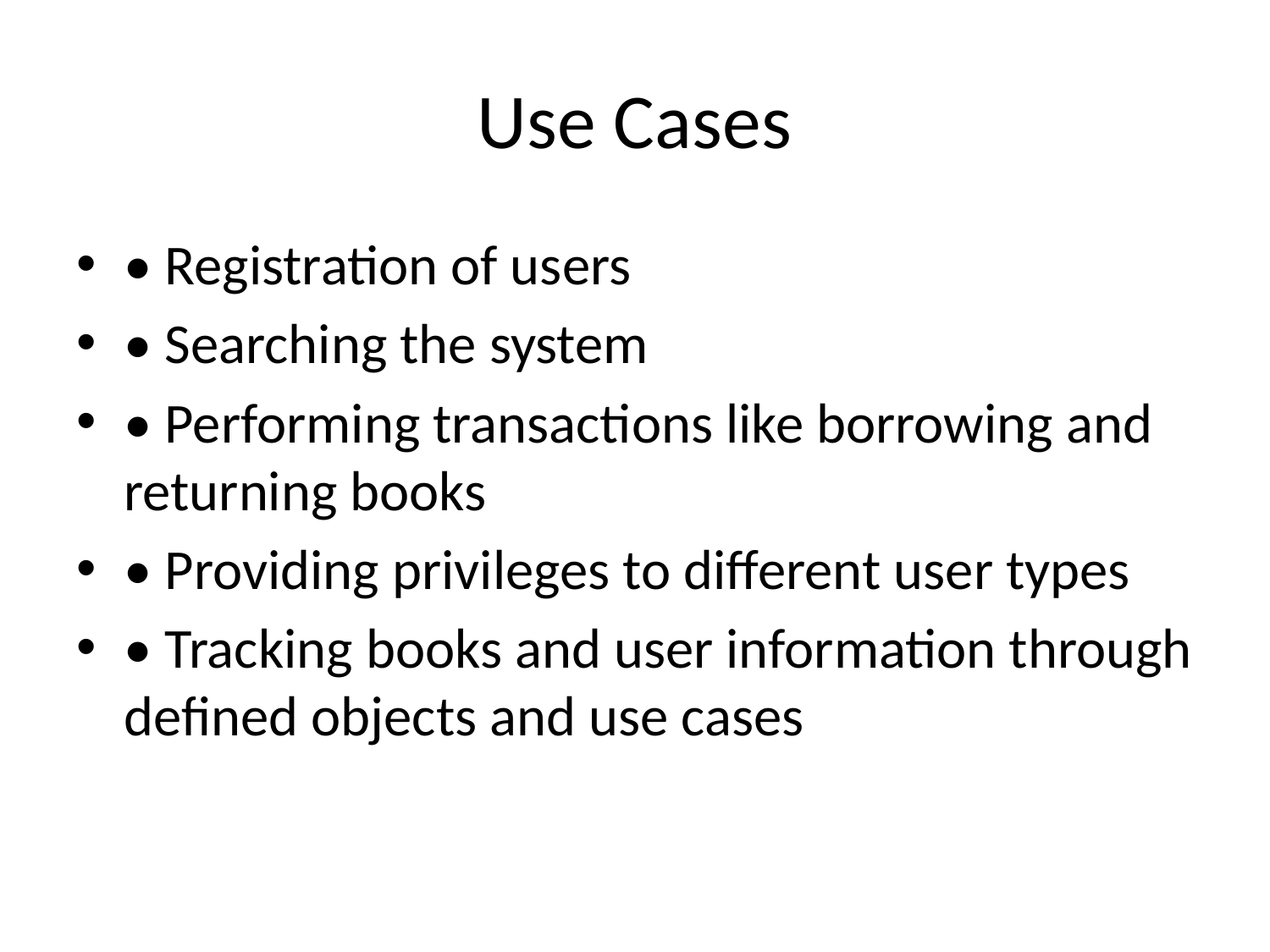

# Use Cases
• Registration of users
• Searching the system
• Performing transactions like borrowing and returning books
• Providing privileges to different user types
• Tracking books and user information through defined objects and use cases